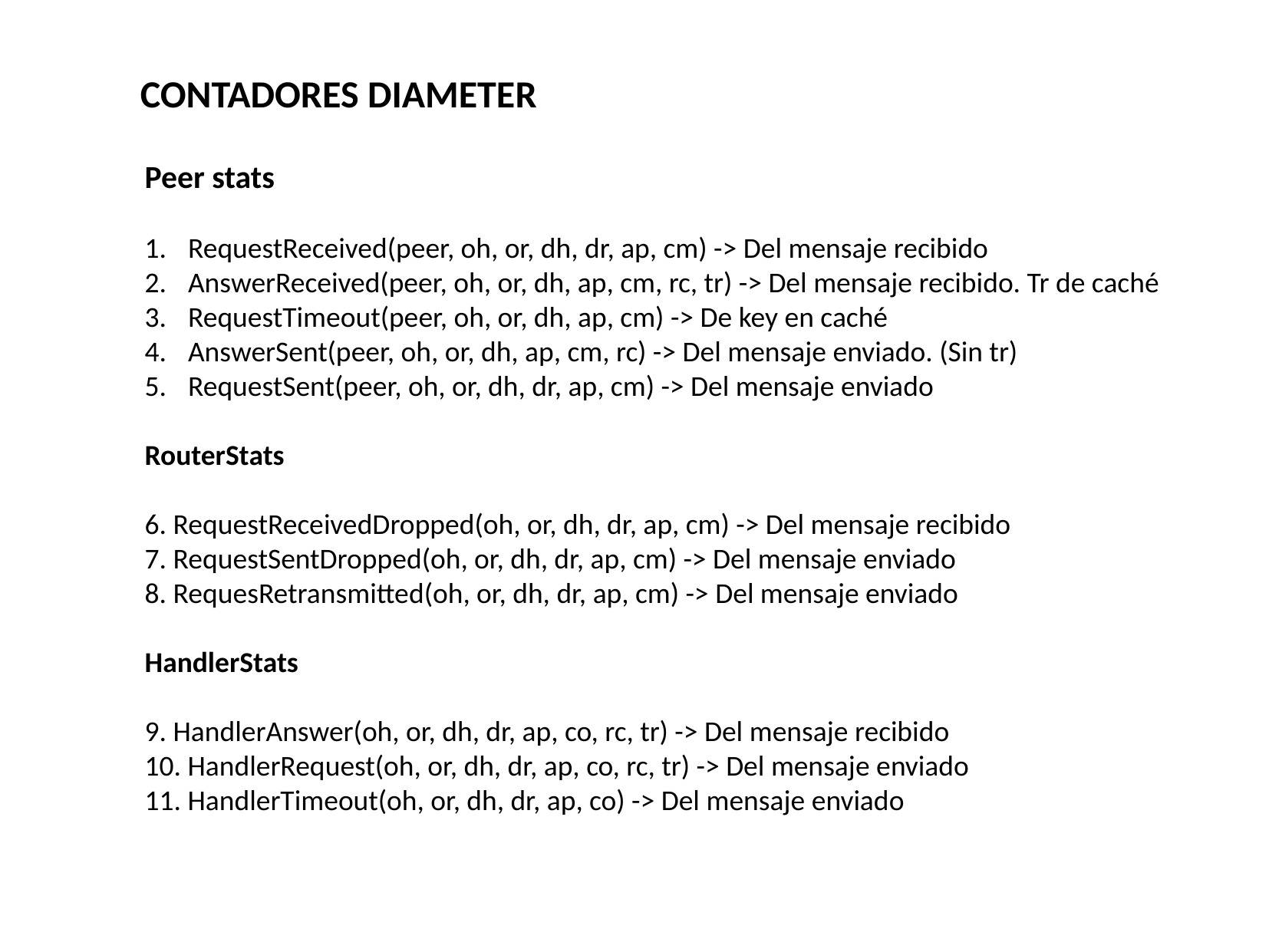

CONTADORES DIAMETER
Peer stats

RequestReceived(peer, oh, or, dh, dr, ap, cm) -> Del mensaje recibido
AnswerReceived(peer, oh, or, dh, ap, cm, rc, tr) -> Del mensaje recibido. Tr de caché
RequestTimeout(peer, oh, or, dh, ap, cm) -> De key en caché
AnswerSent(peer, oh, or, dh, ap, cm, rc) -> Del mensaje enviado. (Sin tr)
RequestSent(peer, oh, or, dh, dr, ap, cm) -> Del mensaje enviado

RouterStats

6. RequestReceivedDropped(oh, or, dh, dr, ap, cm) -> Del mensaje recibido
7. RequestSentDropped(oh, or, dh, dr, ap, cm) -> Del mensaje enviado
8. RequesRetransmitted(oh, or, dh, dr, ap, cm) -> Del mensaje enviado

HandlerStats

9. HandlerAnswer(oh, or, dh, dr, ap, co, rc, tr) -> Del mensaje recibido
10. HandlerRequest(oh, or, dh, dr, ap, co, rc, tr) -> Del mensaje enviado
11. HandlerTimeout(oh, or, dh, dr, ap, co) -> Del mensaje enviado